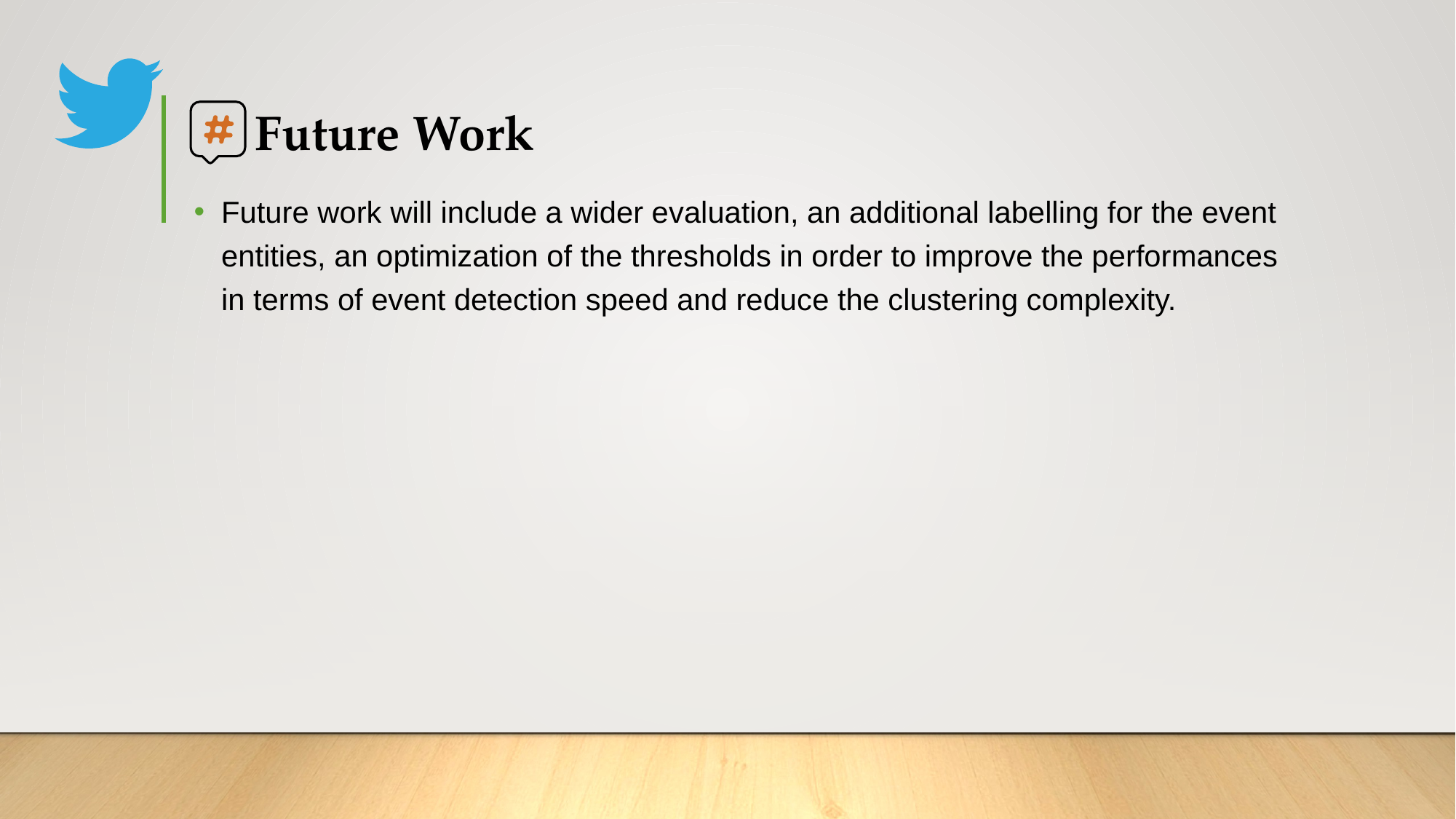

# Future Work

Future work will include a wider evaluation, an additional labelling for the event entities, an optimization of the thresholds in order to improve the performances in terms of event detection speed and reduce the clustering complexity.